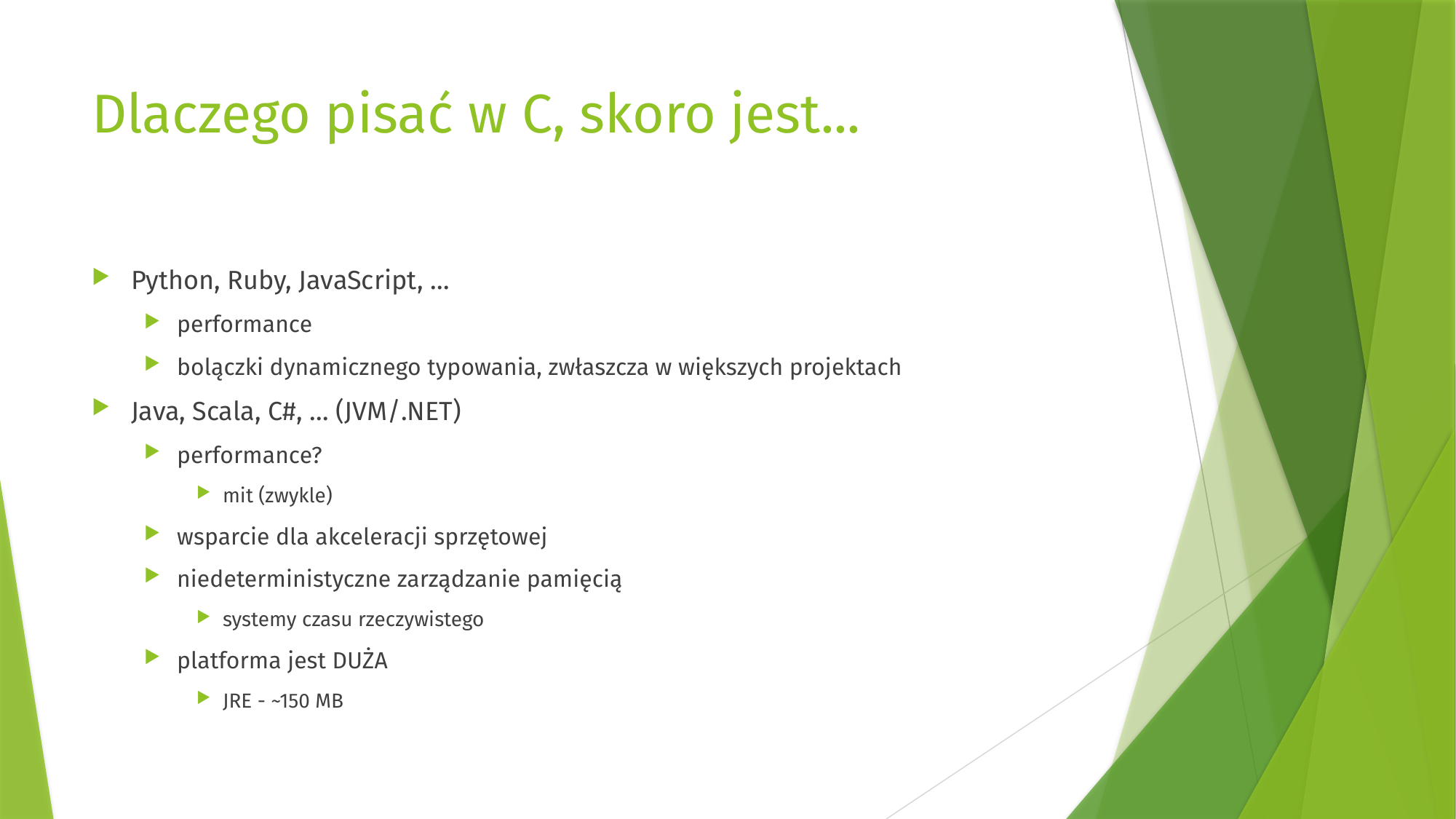

# Dlaczego pisać w C, skoro jest...
Python, Ruby, JavaScript, …
performance
bolączki dynamicznego typowania, zwłaszcza w większych projektach
Java, Scala, C#, … (JVM/.NET)
performance?
mit (zwykle)
wsparcie dla akceleracji sprzętowej
niedeterministyczne zarządzanie pamięcią
systemy czasu rzeczywistego
platforma jest DUŻA
JRE - ~150 MB